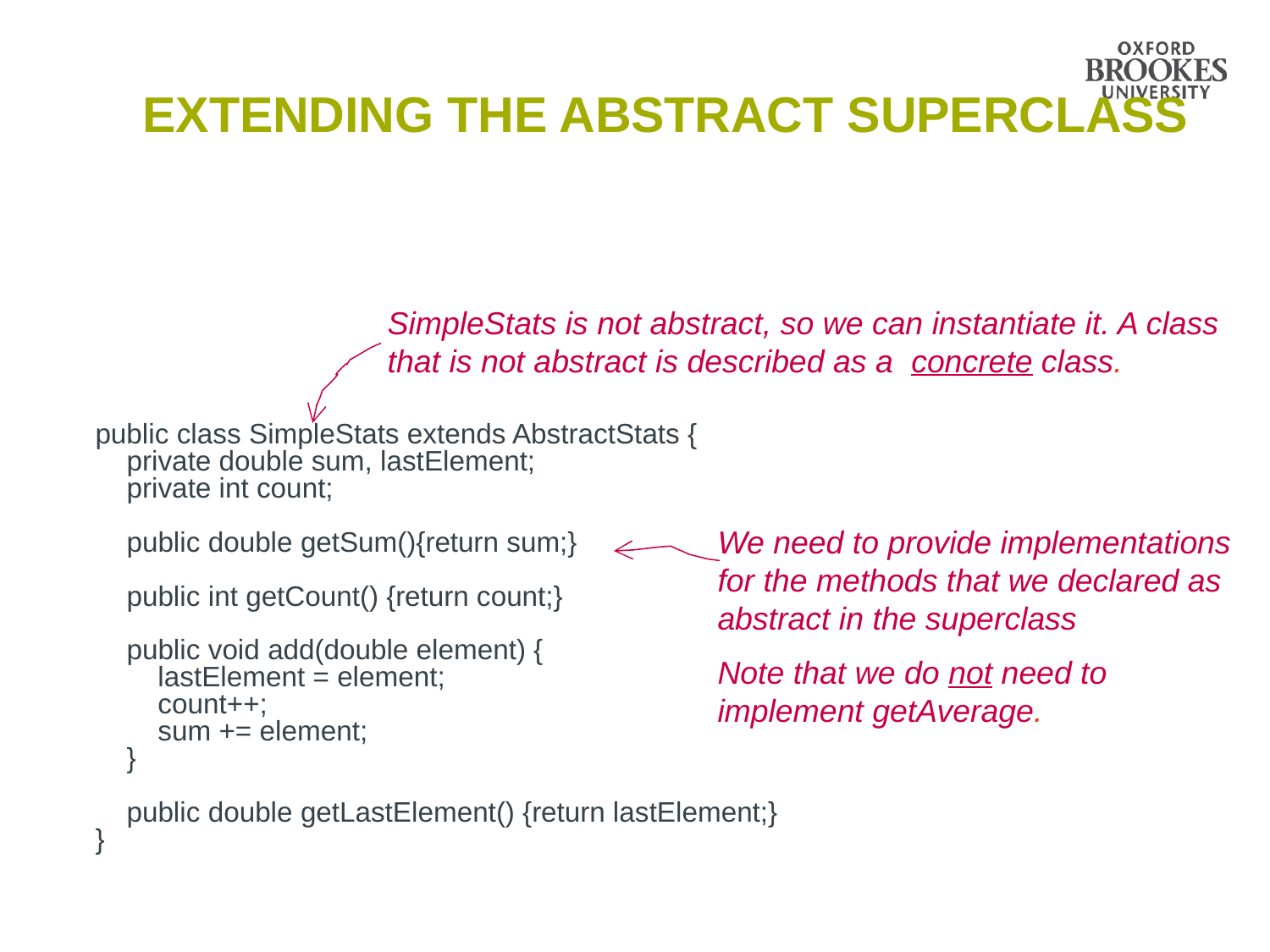

# Extending the Abstract Superclass
SimpleStats is not abstract, so we can instantiate it. A class that is not abstract is described as a  concrete class.

public class SimpleStats extends AbstractStats {
    private double sum, lastElement;
    private int count;

    public double getSum(){return sum;}

    public int getCount() {return count;}

    public void add(double element) {
        lastElement = element;
        count++;
        sum += element;
    }

    public double getLastElement() {return lastElement;}
}
We need to provide implementations for the methods that we declared as abstract in the superclass
Note that we do not need to implement getAverage.